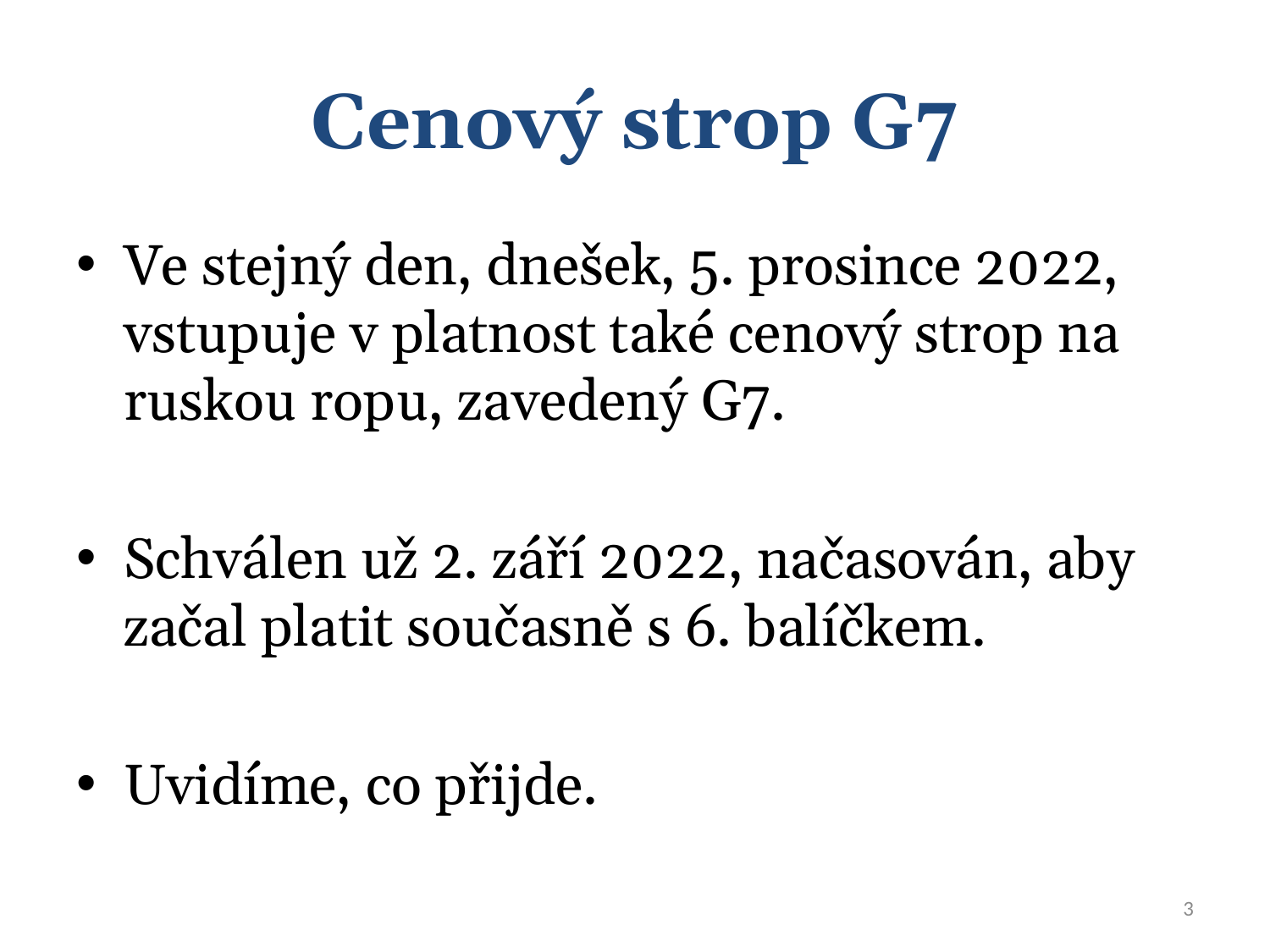

# Cenový strop G7
Ve stejný den, dnešek, 5. prosince 2022, vstupuje v platnost také cenový strop na ruskou ropu, zavedený G7.

Schválen už 2. září 2022, načasován, aby začal platit současně s 6. balíčkem.

Uvidíme, co přijde.

3